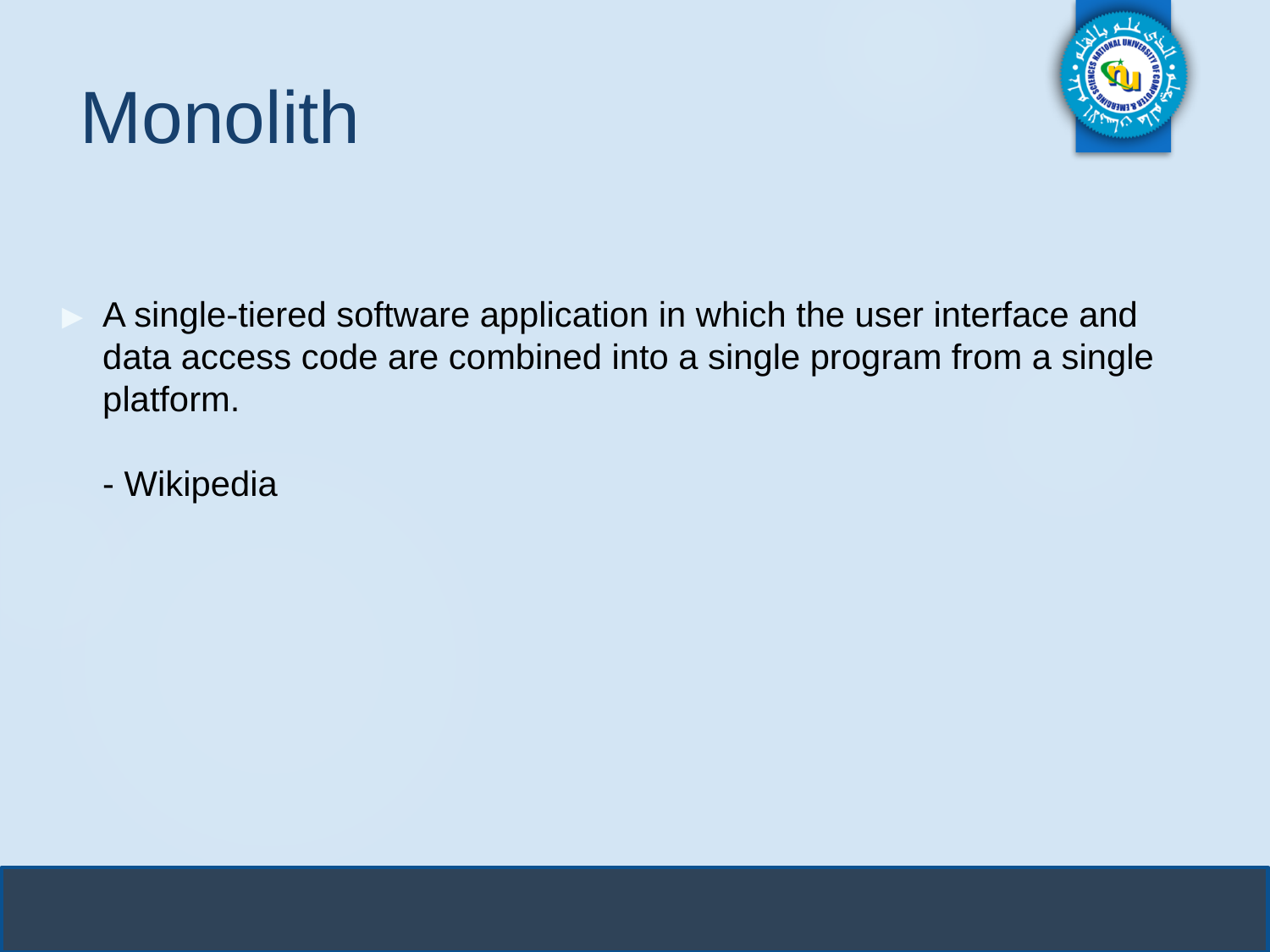

# Monolith
A single-tiered software application in which the user interface and data access code are combined into a single program from a single platform.
- Wikipedia